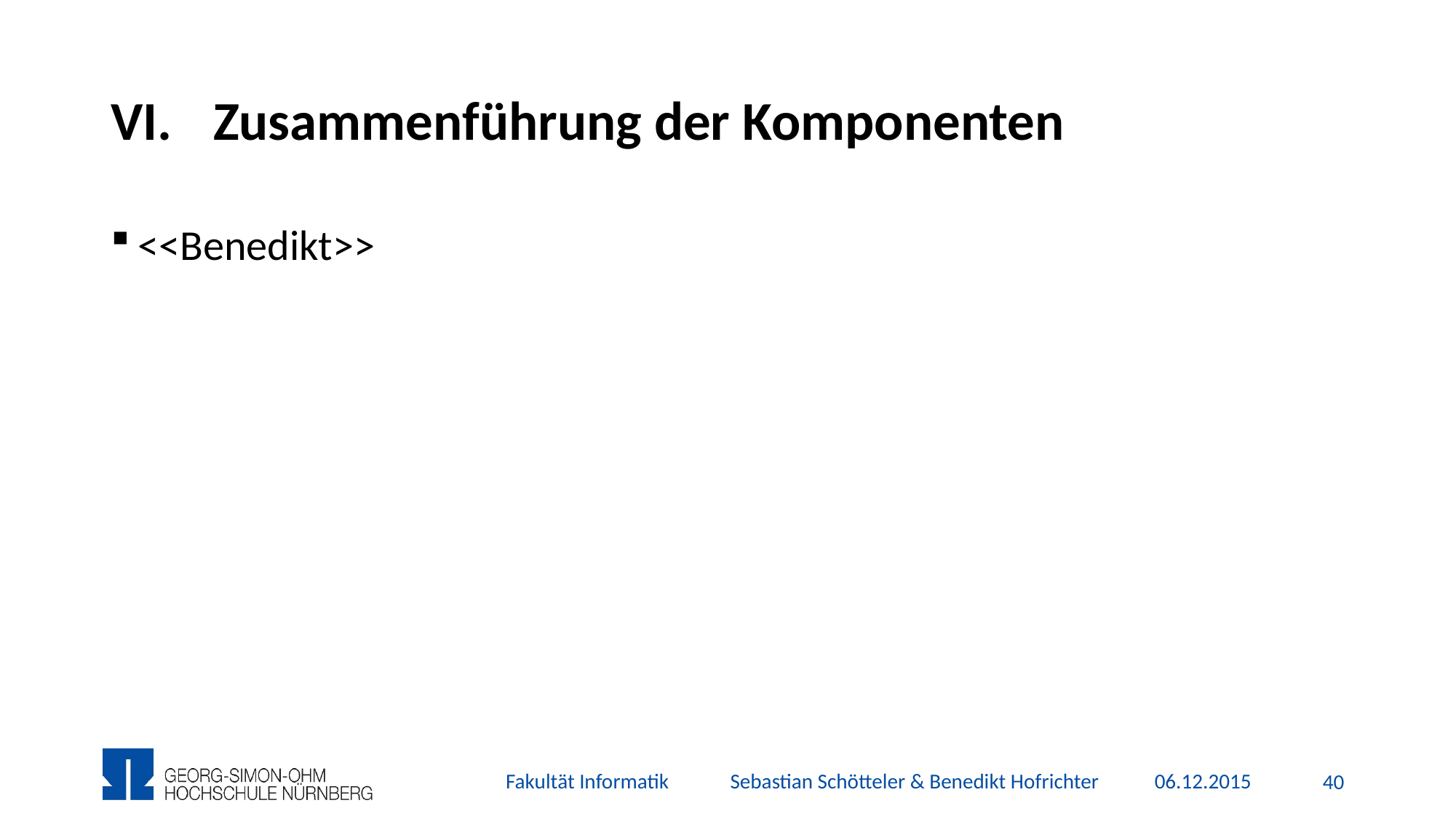

# Zusammenführung der Komponenten
<<Benedikt>>
Fakultät Informatik             Sebastian Schötteler & Benedikt Hofrichter
06.12.2015
40